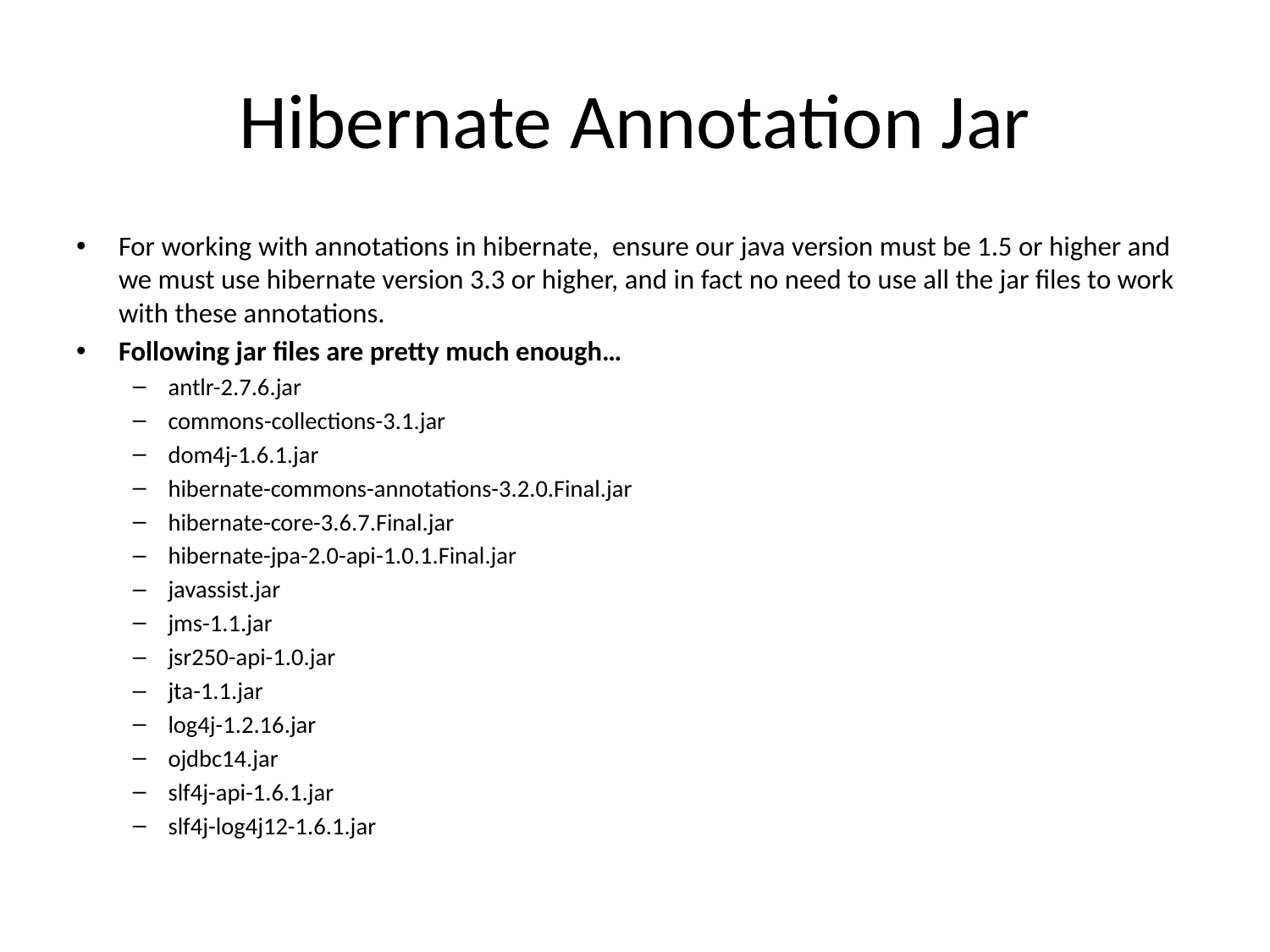

# Hibernate Annotation Jar
For working with annotations in hibernate,  ensure our java version must be 1.5 or higher and we must use hibernate version 3.3 or higher, and in fact no need to use all the jar files to work with these annotations.
Following jar files are pretty much enough…
antlr-2.7.6.jar
commons-collections-3.1.jar
dom4j-1.6.1.jar
hibernate-commons-annotations-3.2.0.Final.jar
hibernate-core-3.6.7.Final.jar
hibernate-jpa-2.0-api-1.0.1.Final.jar
javassist.jar
jms-1.1.jar
jsr250-api-1.0.jar
jta-1.1.jar
log4j-1.2.16.jar
ojdbc14.jar
slf4j-api-1.6.1.jar
slf4j-log4j12-1.6.1.jar